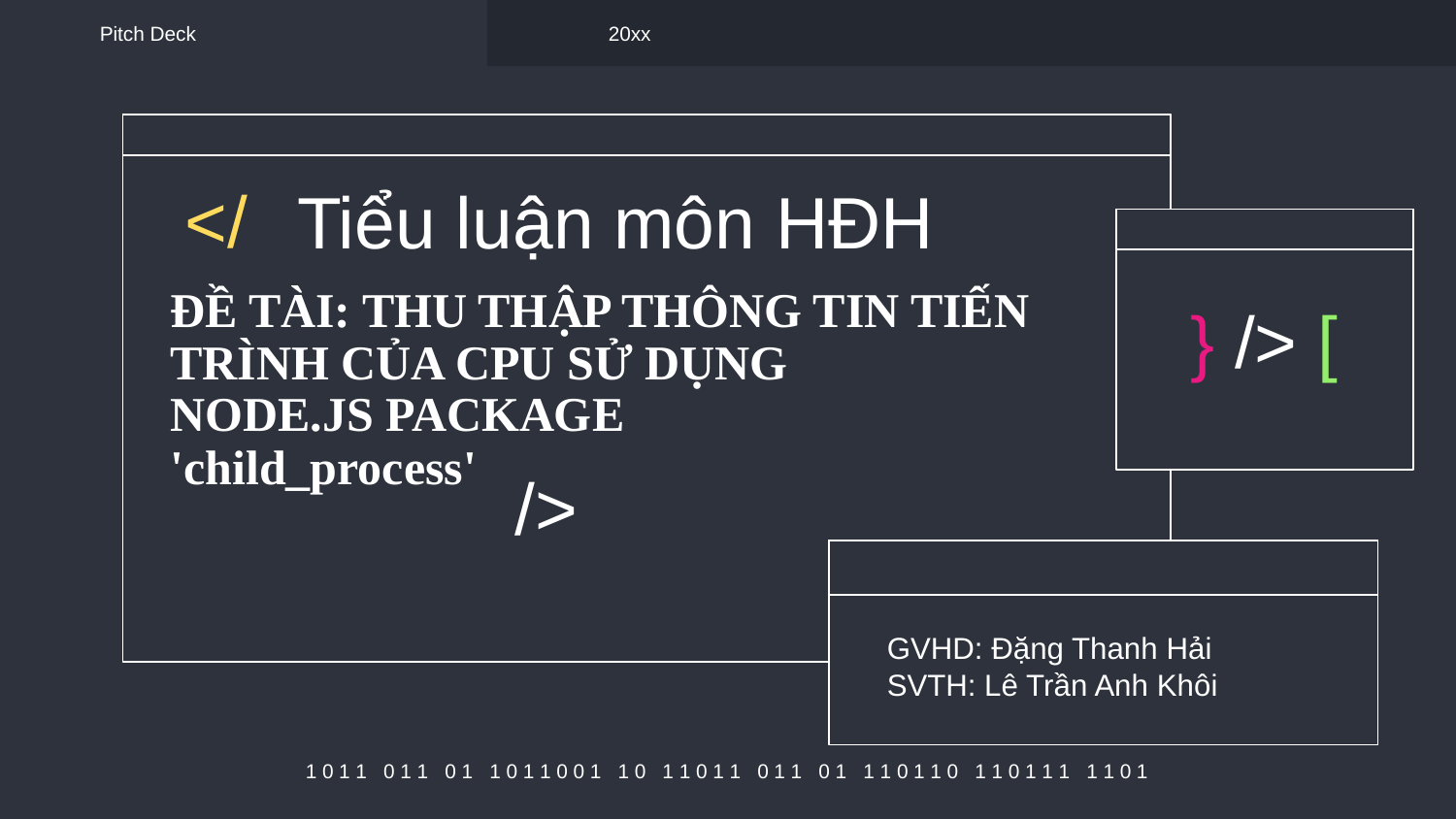

Pitch Deck
20xx

# Tiểu luận môn HĐH
</

ĐỀ TÀI: THU THẬP THÔNG TIN TIẾN TRÌNH CỦA CPU SỬ DỤNG
NODE.JS PACKAGE
'child_process'

} /> [
/>

GVHD: Đặng Thanh Hải
SVTH: Lê Trần Anh Khôi